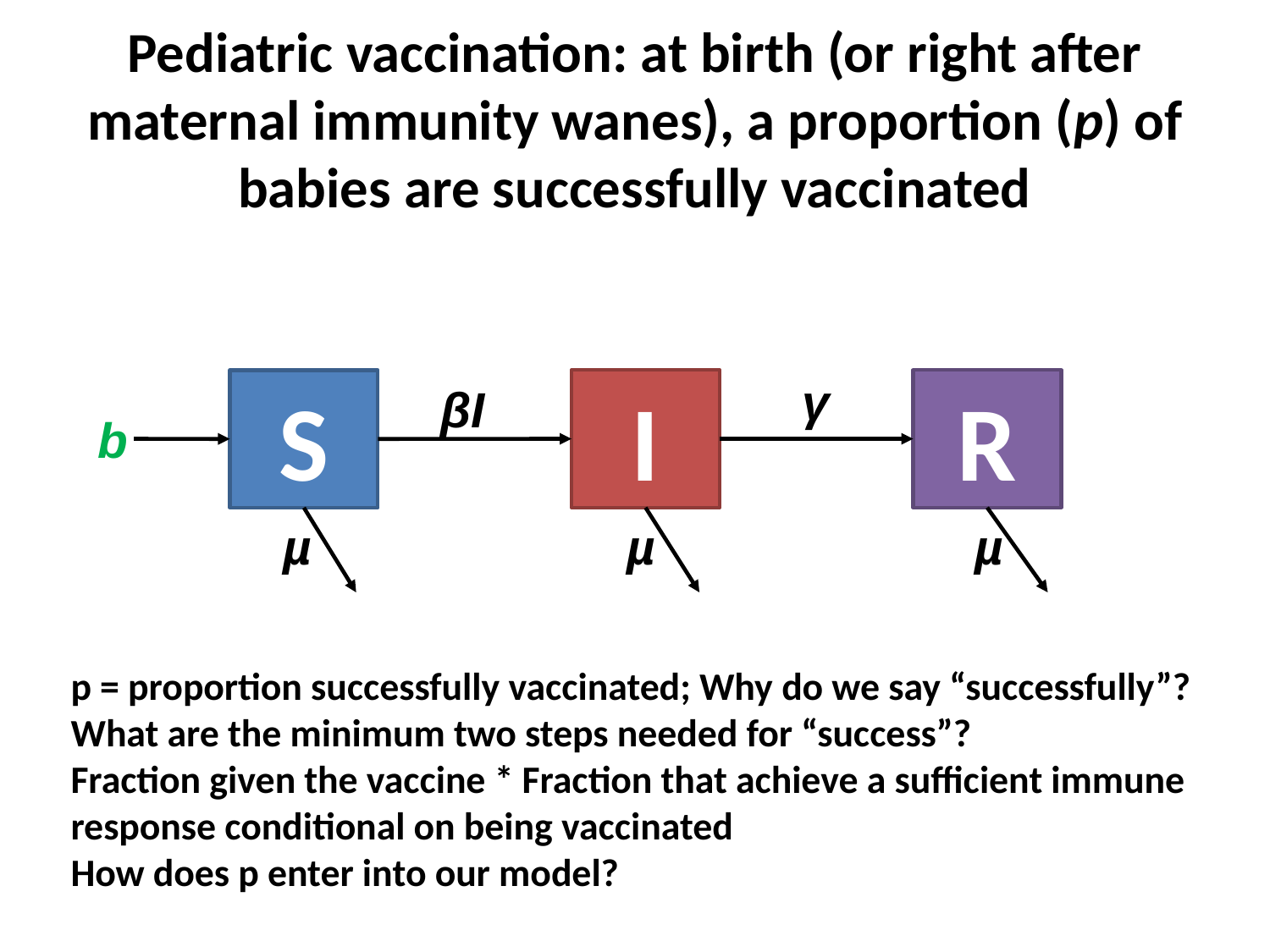

# Pediatric vaccination: at birth (or right after maternal immunity wanes), a proportion (p) of babies are successfully vaccinated
γ
I
R
S
βI
b
µ
µ
µ
p = proportion successfully vaccinated; Why do we say “successfully”?
What are the minimum two steps needed for “success”?
Fraction given the vaccine * Fraction that achieve a sufficient immune response conditional on being vaccinated
How does p enter into our model?